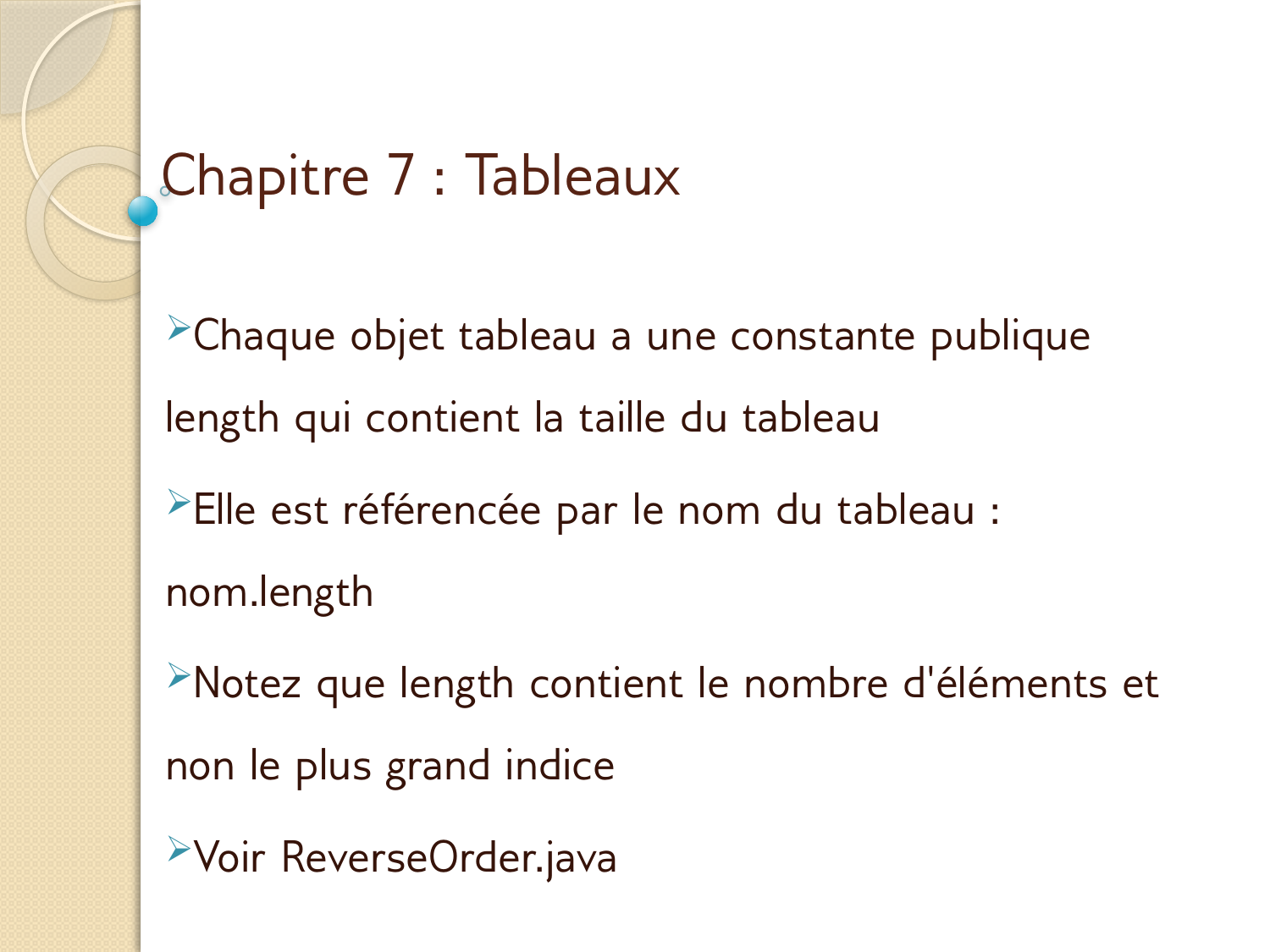

chaque valeur a un indice numérique permettant  d'y accéder
# Chapitre 7 : Tableaux

Chaque objet tableau a une constante publique length qui contient la taille du tableau
Elle est référencée par le nom du tableau : nom.length
Notez que length contient le nombre d'éléments et non le plus grand indice
Voir ReverseOrder.java

|  | 1 | 2 | 3 | 4 |
| --- | --- | --- | --- | --- |